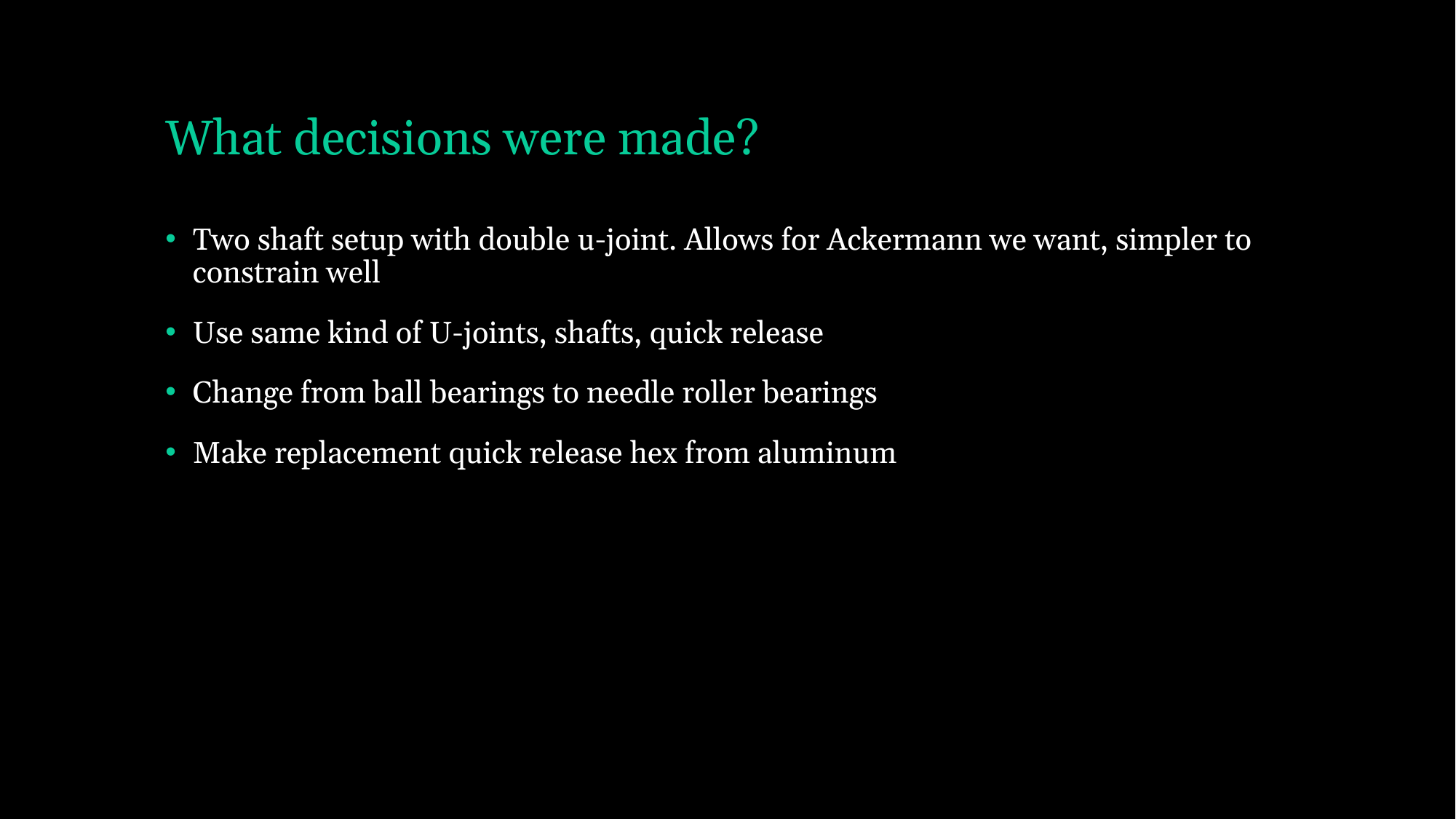

# What decisions were made?
Two shaft setup with double u-joint. Allows for Ackermann we want, simpler to constrain well
Use same kind of U-joints, shafts, quick release
Change from ball bearings to needle roller bearings
Make replacement quick release hex from aluminum